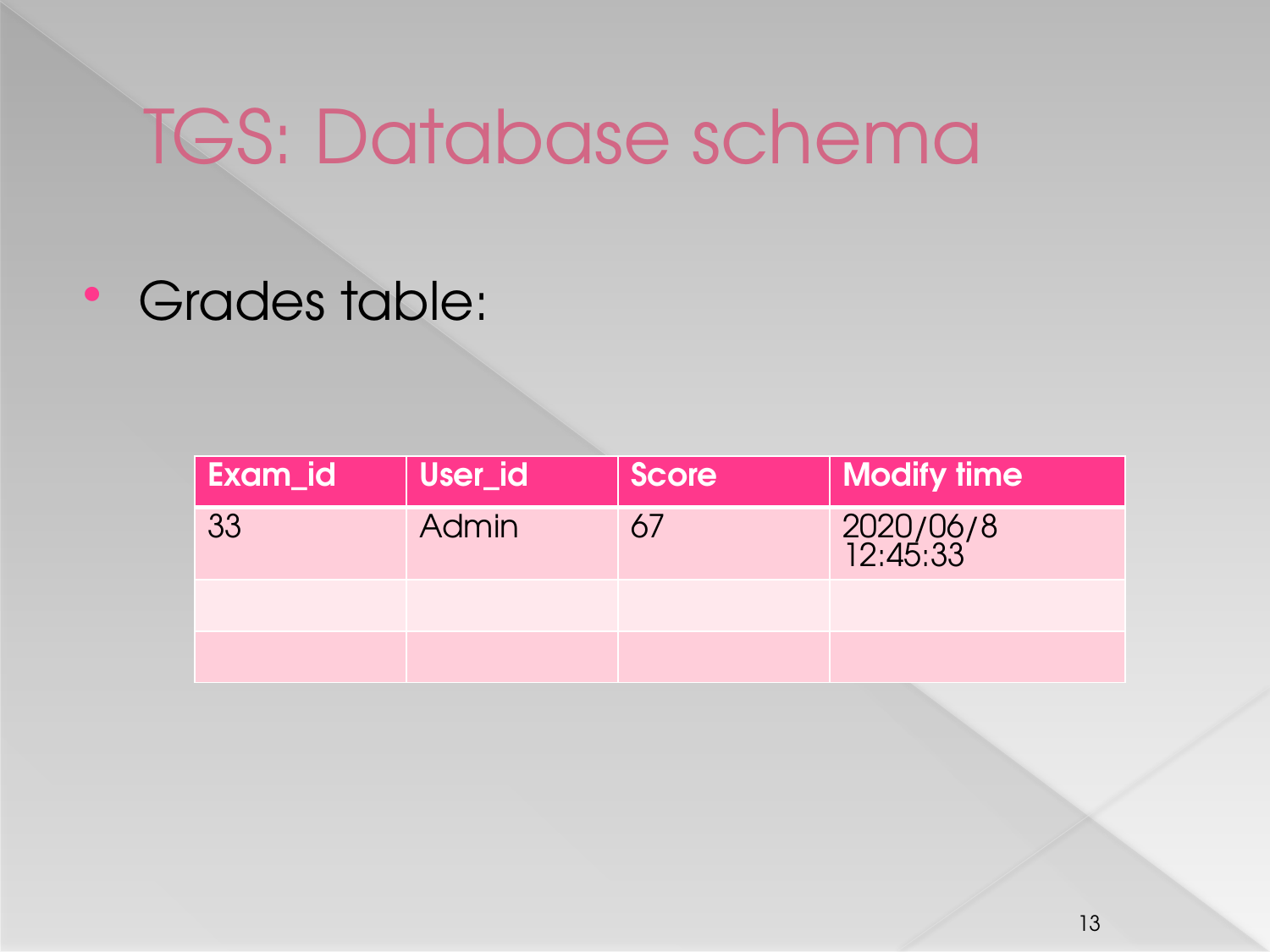

TGS: Database schema
Grades table:

| Exam\_id | User\_id | Score | Modify time |
| --- | --- | --- | --- |
| 33 | Admin | 67 | 2020/06/8 12:45:33 |
|  |  |  |  |
|  |  |  |  |
13